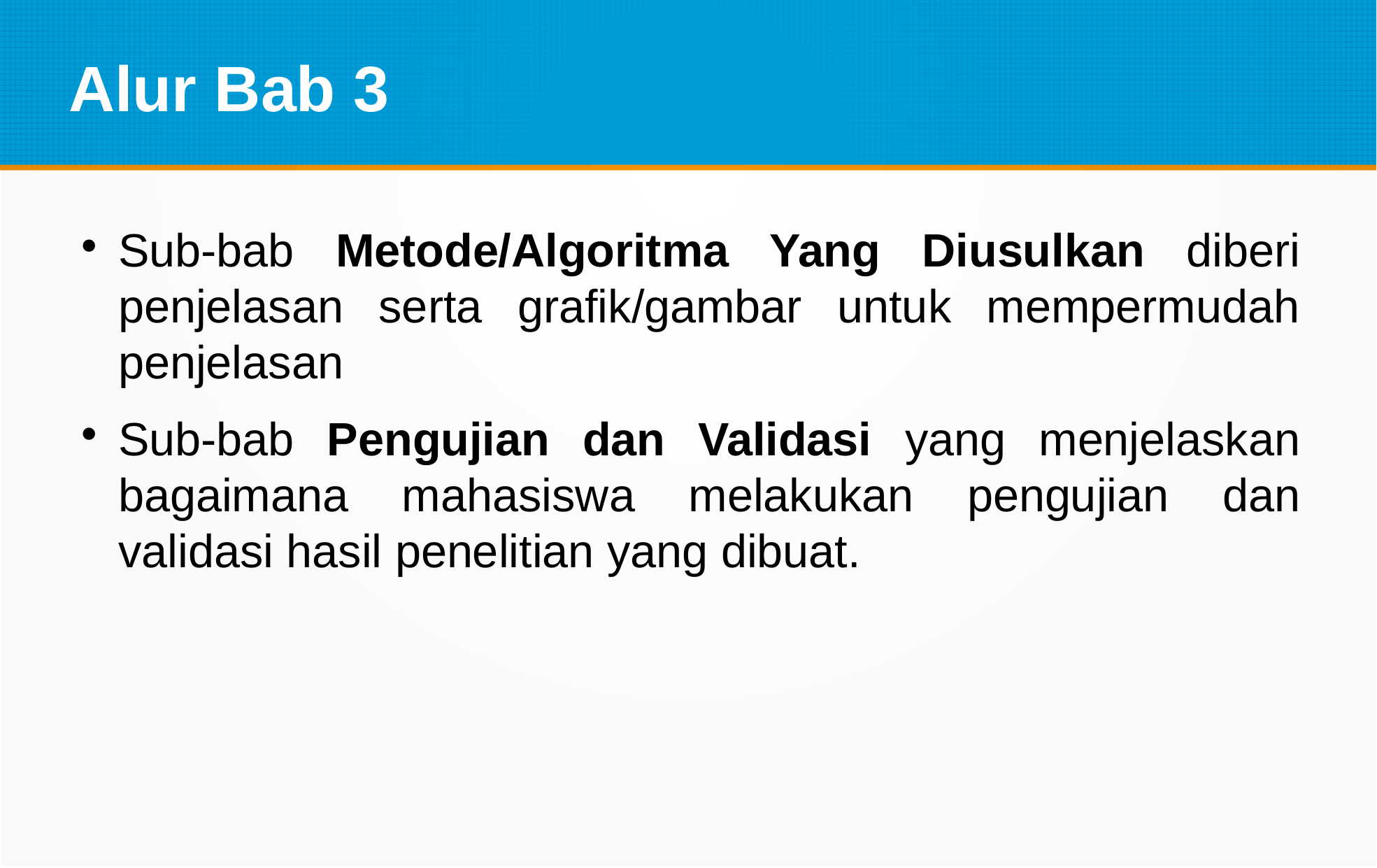

Alur Bab 3
Sub-bab Metode/Algoritma Yang Diusulkan diberi penjelasan serta grafik/gambar untuk mempermudah penjelasan
Sub-bab Pengujian dan Validasi yang menjelaskan bagaimana mahasiswa melakukan pengujian dan validasi hasil penelitian yang dibuat.